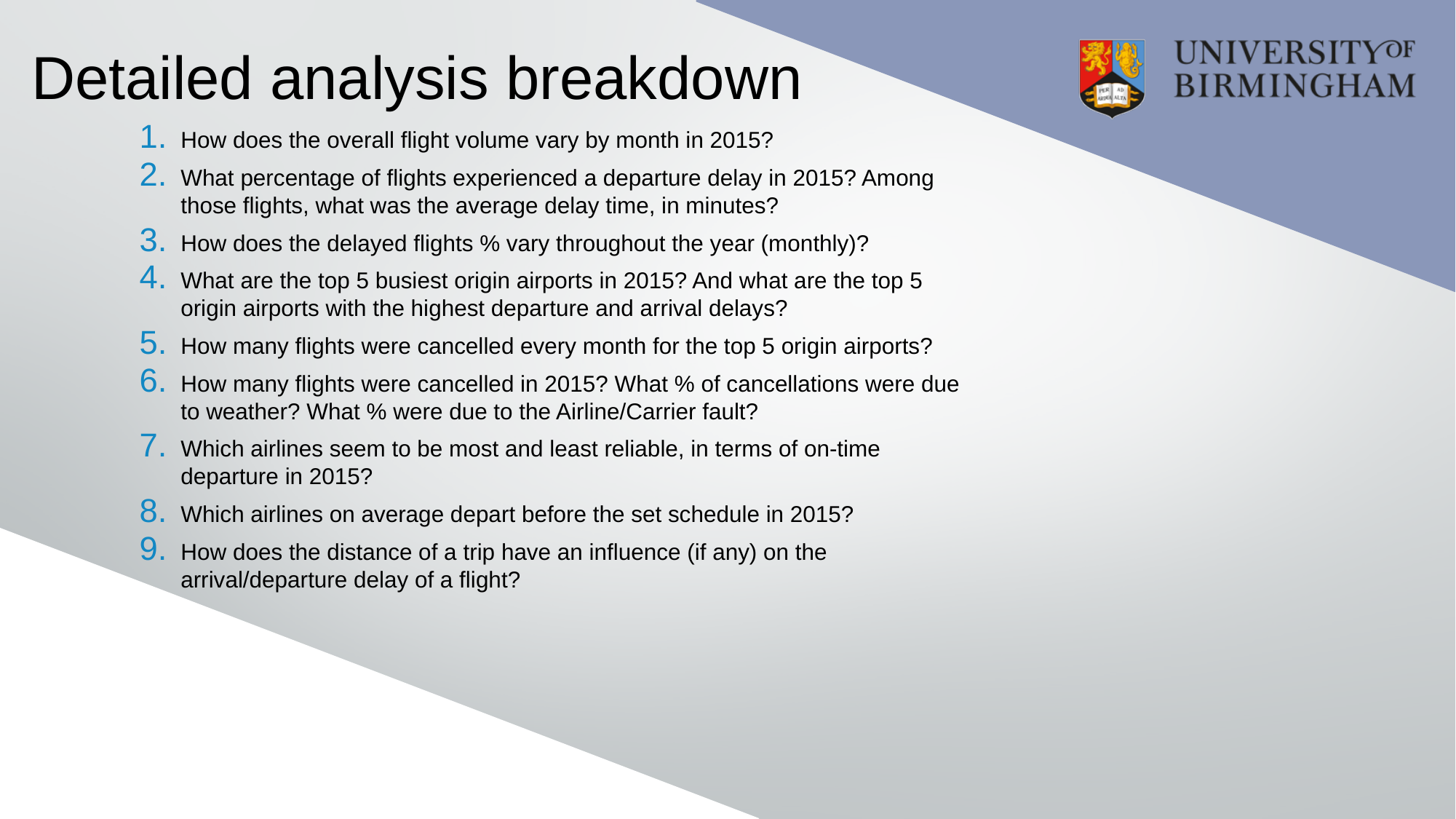

# Detailed analysis breakdown
How does the overall flight volume vary by month in 2015?
What percentage of flights experienced a departure delay in 2015? Among those flights, what was the average delay time, in minutes?
How does the delayed flights % vary throughout the year (monthly)?
What are the top 5 busiest origin airports in 2015? And what are the top 5 origin airports with the highest departure and arrival delays?
How many flights were cancelled every month for the top 5 origin airports?
How many flights were cancelled in 2015? What % of cancellations were due to weather? What % were due to the Airline/Carrier fault?
Which airlines seem to be most and least reliable, in terms of on-time departure in 2015?
Which airlines on average depart before the set schedule in 2015?
How does the distance of a trip have an influence (if any) on the arrival/departure delay of a flight?